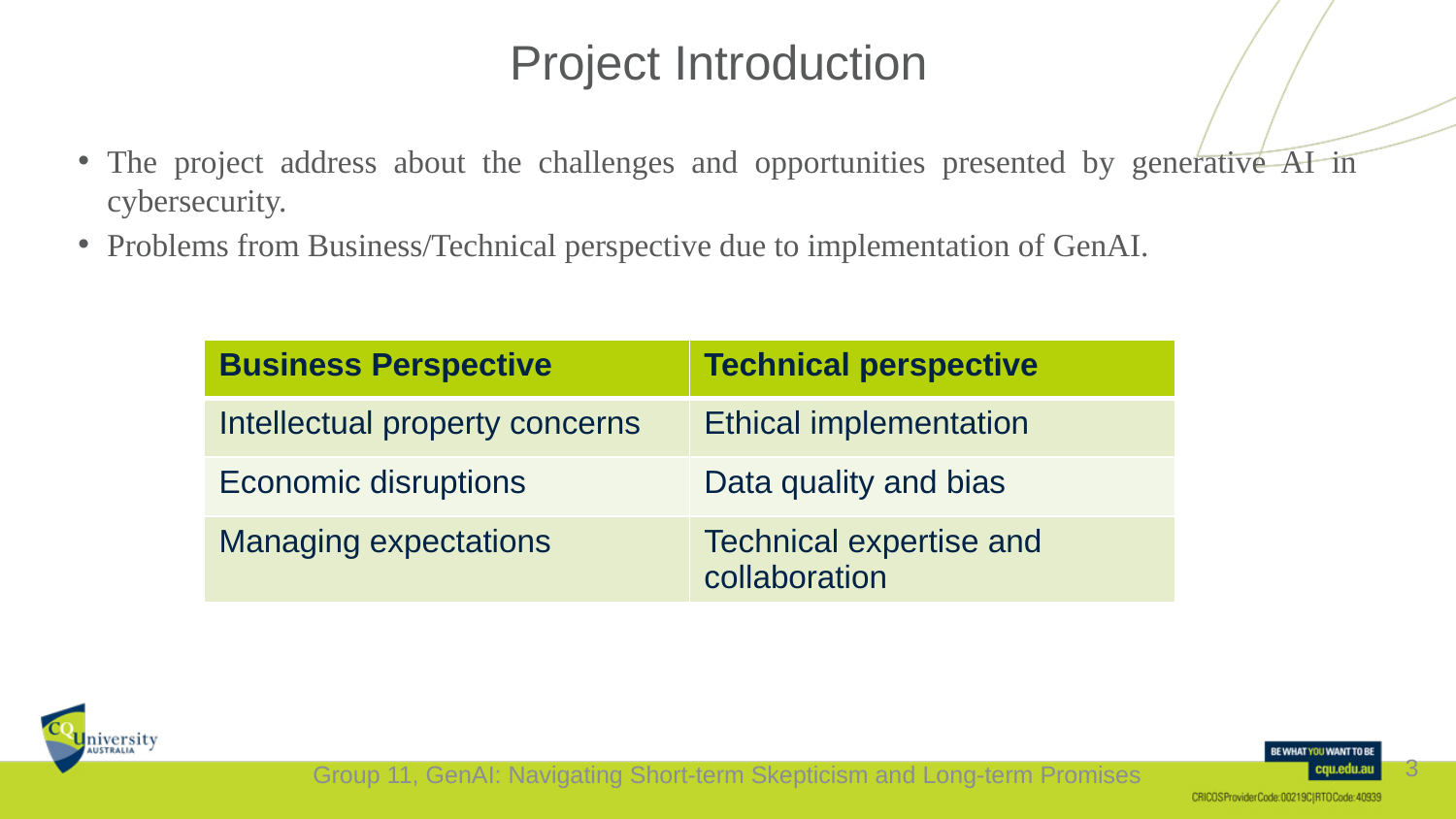

# Project Introduction
The project address about the challenges and opportunities presented by generative AI in cybersecurity.
Problems from Business/Technical perspective due to implementation of GenAI.

| Business Perspective | Technical perspective |
| --- | --- |
| Intellectual property concerns | Ethical implementation |
| Economic disruptions | Data quality and bias |
| Managing expectations | Technical expertise and collaboration |
3
Group 11, GenAI: Navigating Short-term Skepticism and Long-term Promises